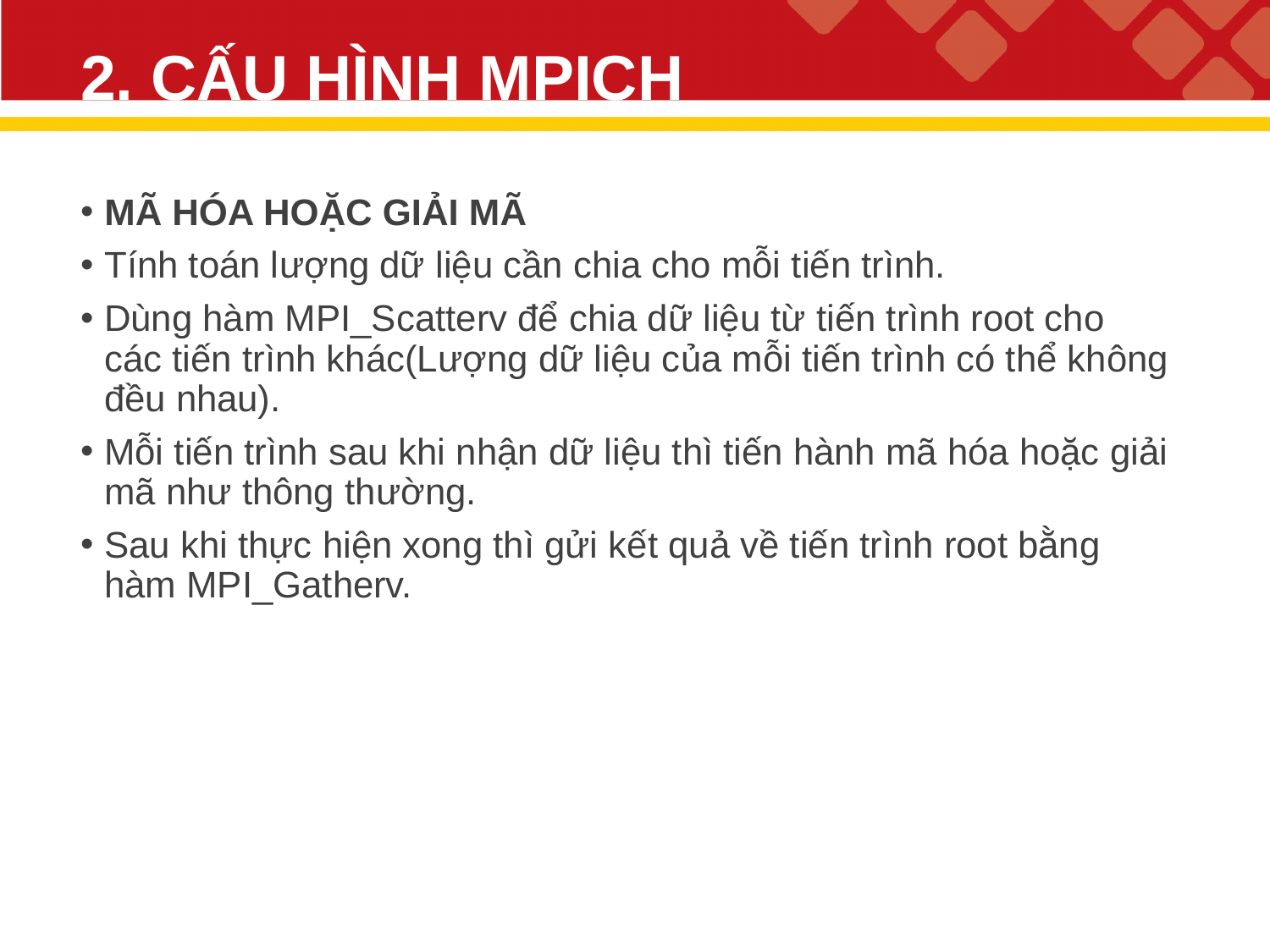

# 2. CẤU HÌNH MPICH
MÃ HÓA HOẶC GIẢI MÃ
Tính toán lượng dữ liệu cần chia cho mỗi tiến trình.
Dùng hàm MPI_Scatterv để chia dữ liệu từ tiến trình root cho các tiến trình khác(Lượng dữ liệu của mỗi tiến trình có thể không đều nhau).
Mỗi tiến trình sau khi nhận dữ liệu thì tiến hành mã hóa hoặc giải mã như thông thường.
Sau khi thực hiện xong thì gửi kết quả về tiến trình root bằng hàm MPI_Gatherv.